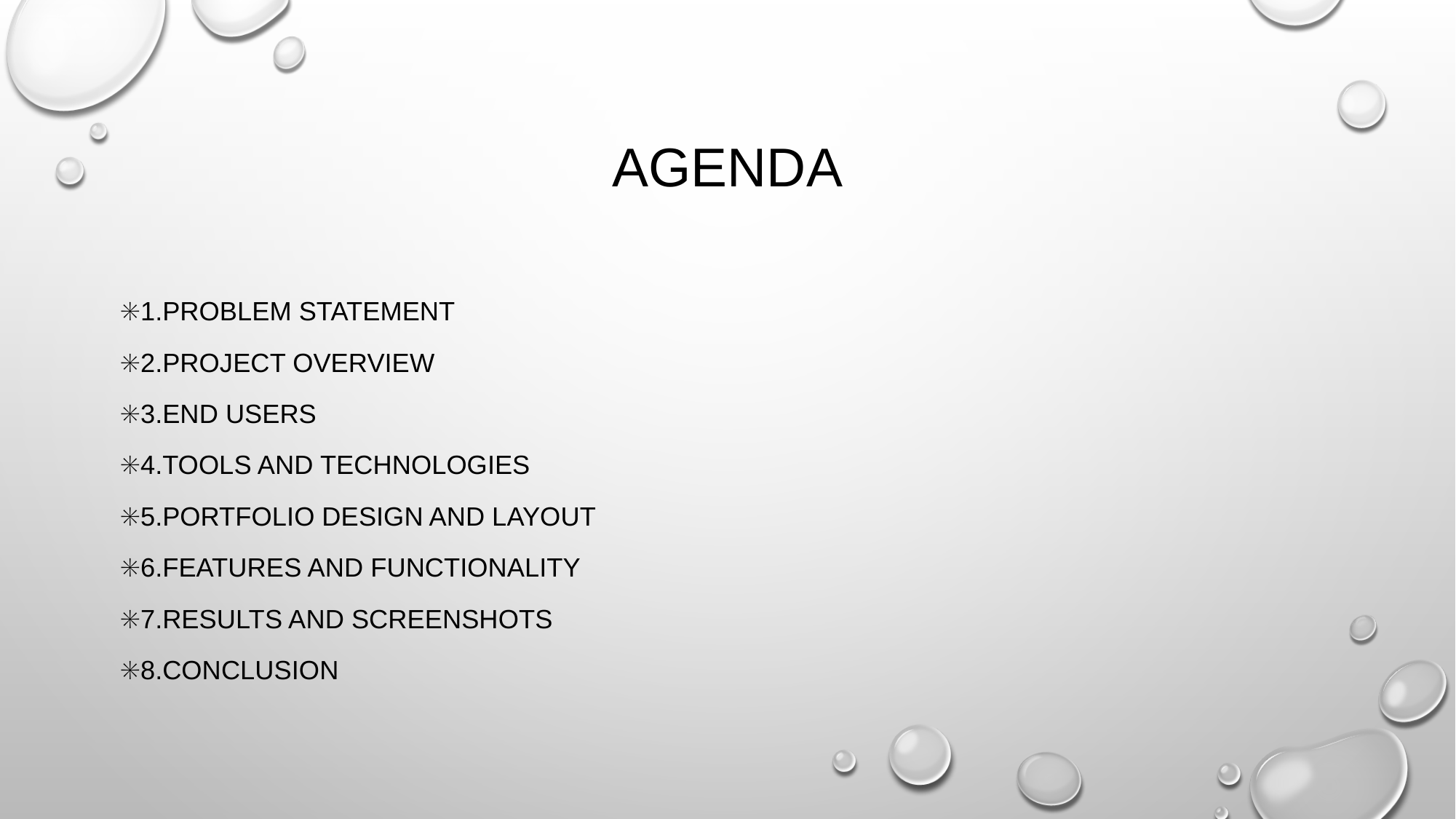

# AGENDA
✳️1.Problem Statement
✳️2.Project Overview
✳️3.End Users
✳️4.Tools and Technologies
✳️5.Portfolio design and Layout
✳️6.Features and Functionality
✳️7.Results and Screenshots
✳️8.Conclusion